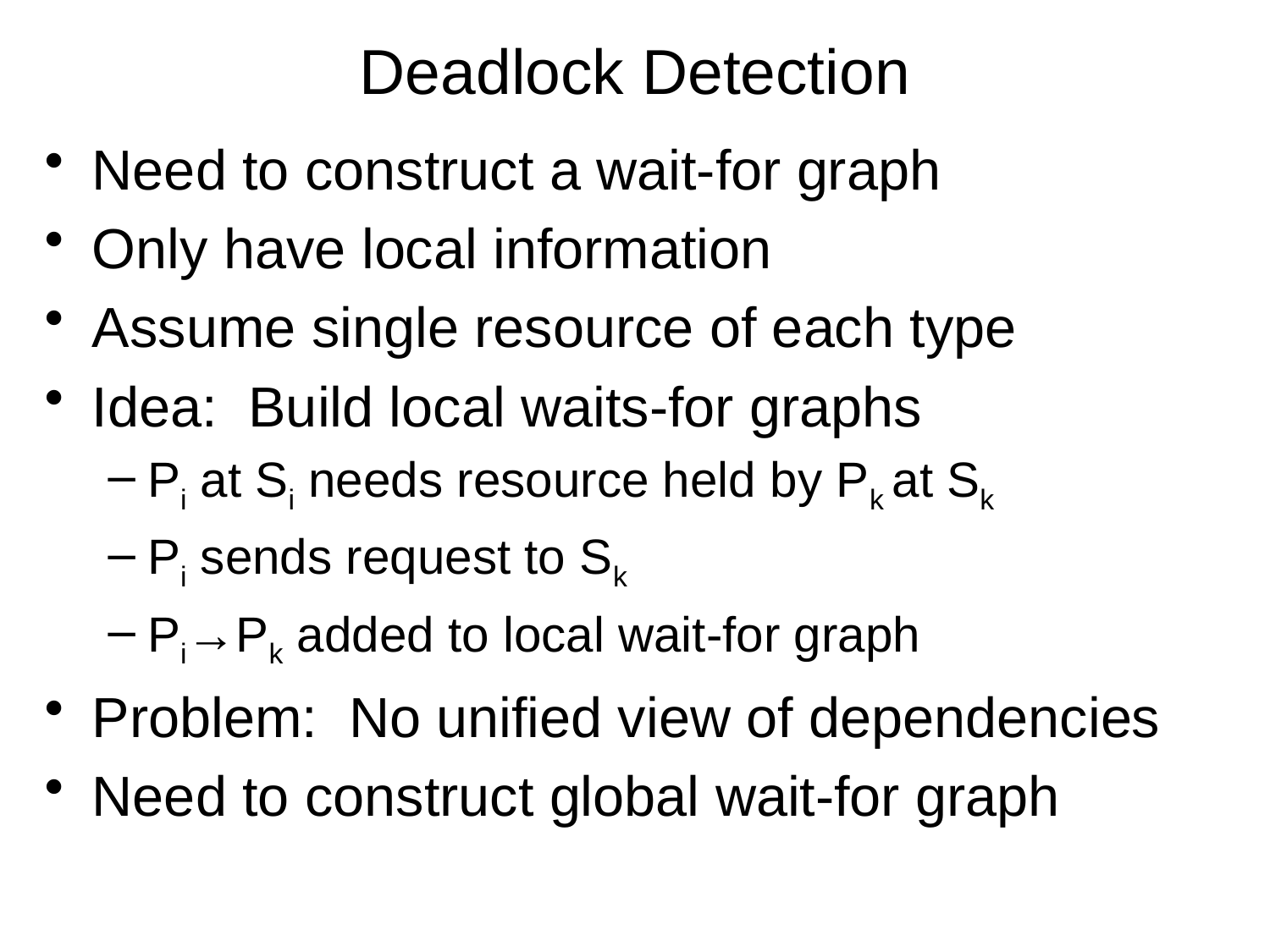

# Deadlock Detection
Need to construct a wait-for graph
Only have local information
Assume single resource of each type
Idea:  Build local waits-for graphs
Pi at Si needs resource held by Pk at Sk
Pi sends request to Sk
Pi→Pk added to local wait-for graph
Problem:  No unified view of dependencies
Need to construct global wait-for graph